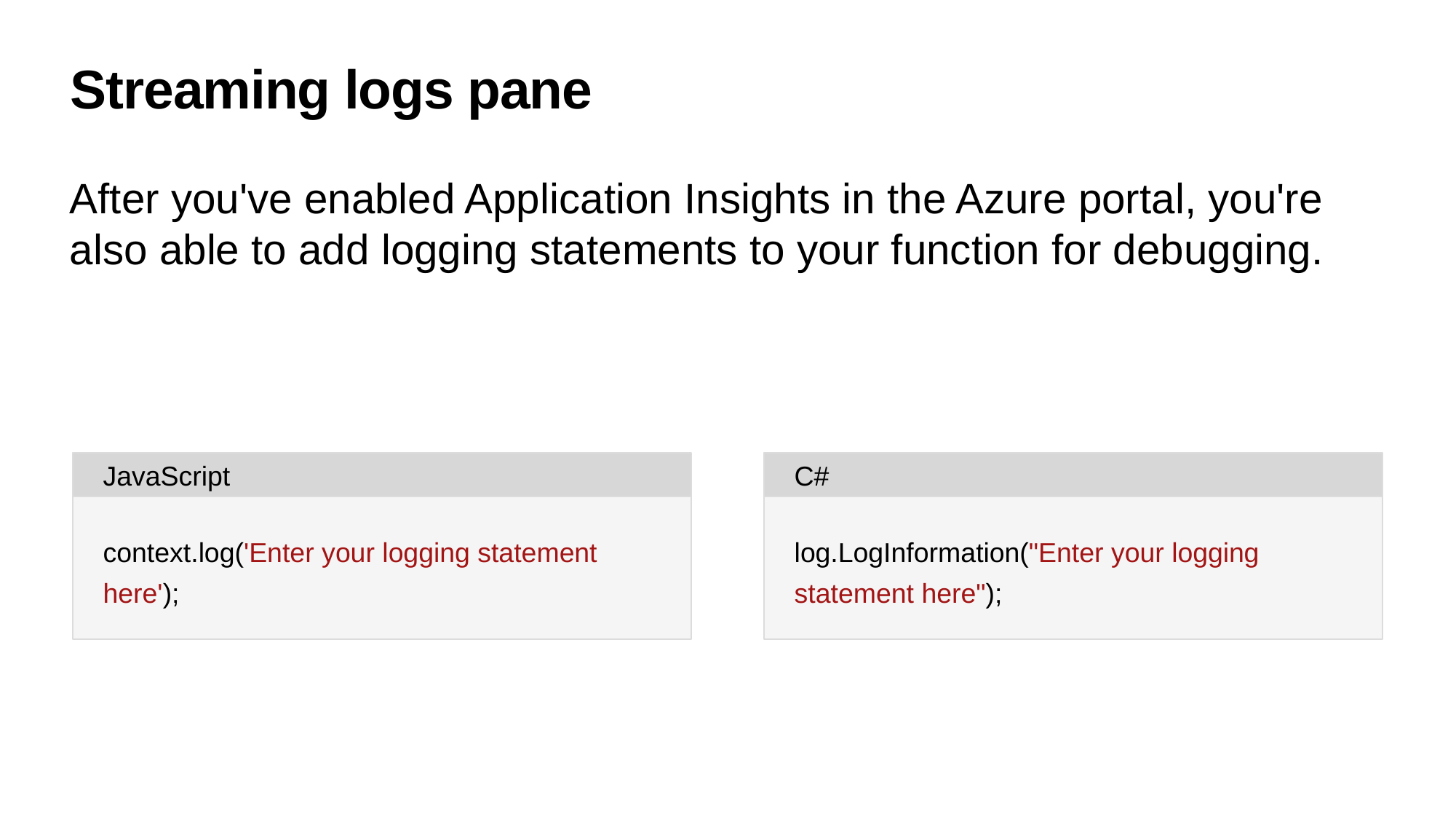

# Streaming logs pane
After you've enabled Application Insights in the Azure portal, you're also able to add logging statements to your function for debugging.
JavaScript
C#
context.log('Enter your logging statement here');
log.LogInformation("Enter your logging statement here");